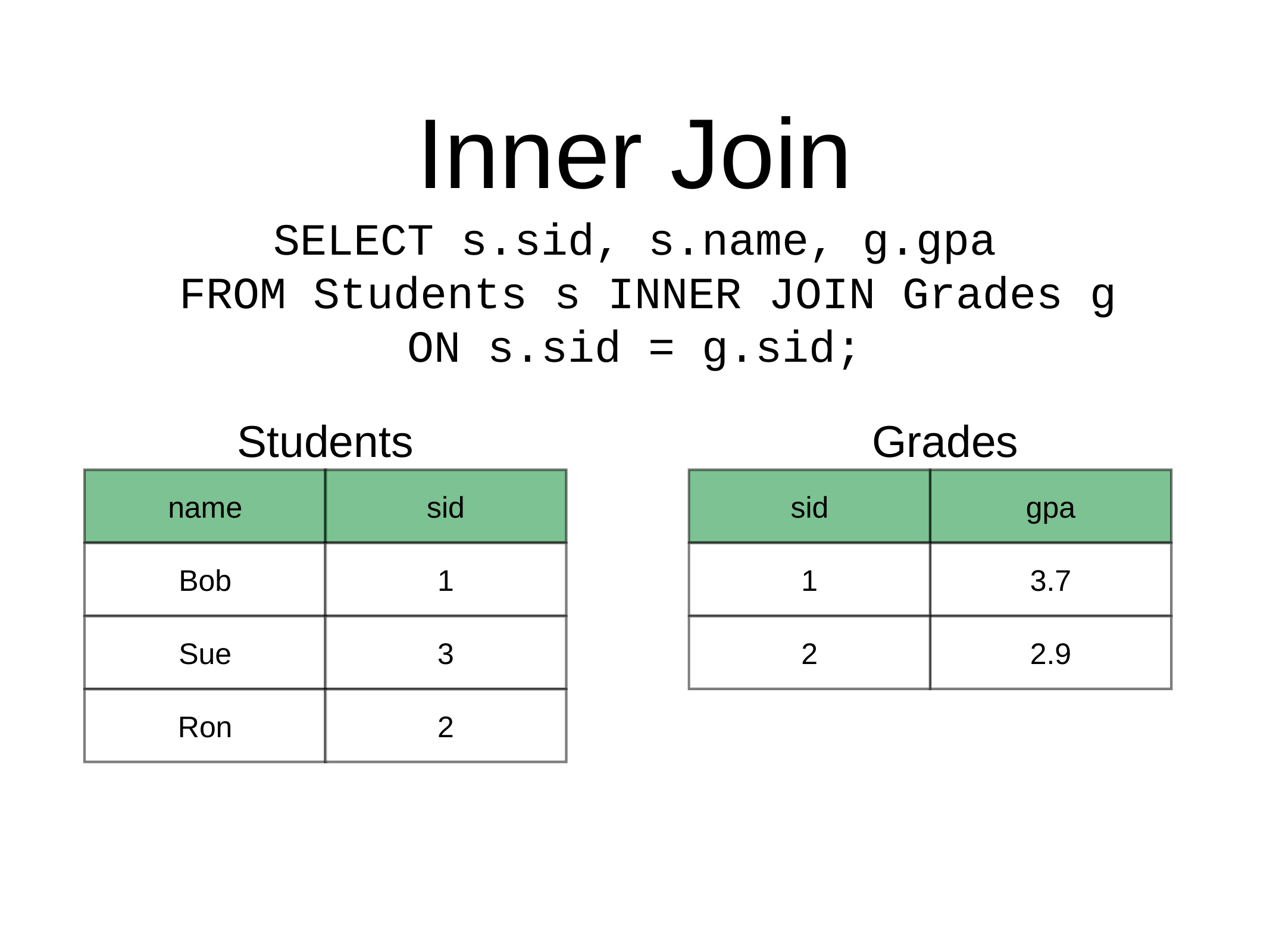

# Inner Join
SELECT s.sid, s.name, g.gpa
 FROM Students s INNER JOIN Grades g
 ON s.sid = g.sid;
Students
Grades
name
sid
sid
gpa
Bob
1
1
3.7
Sue
3
2
2.9
Ron
2